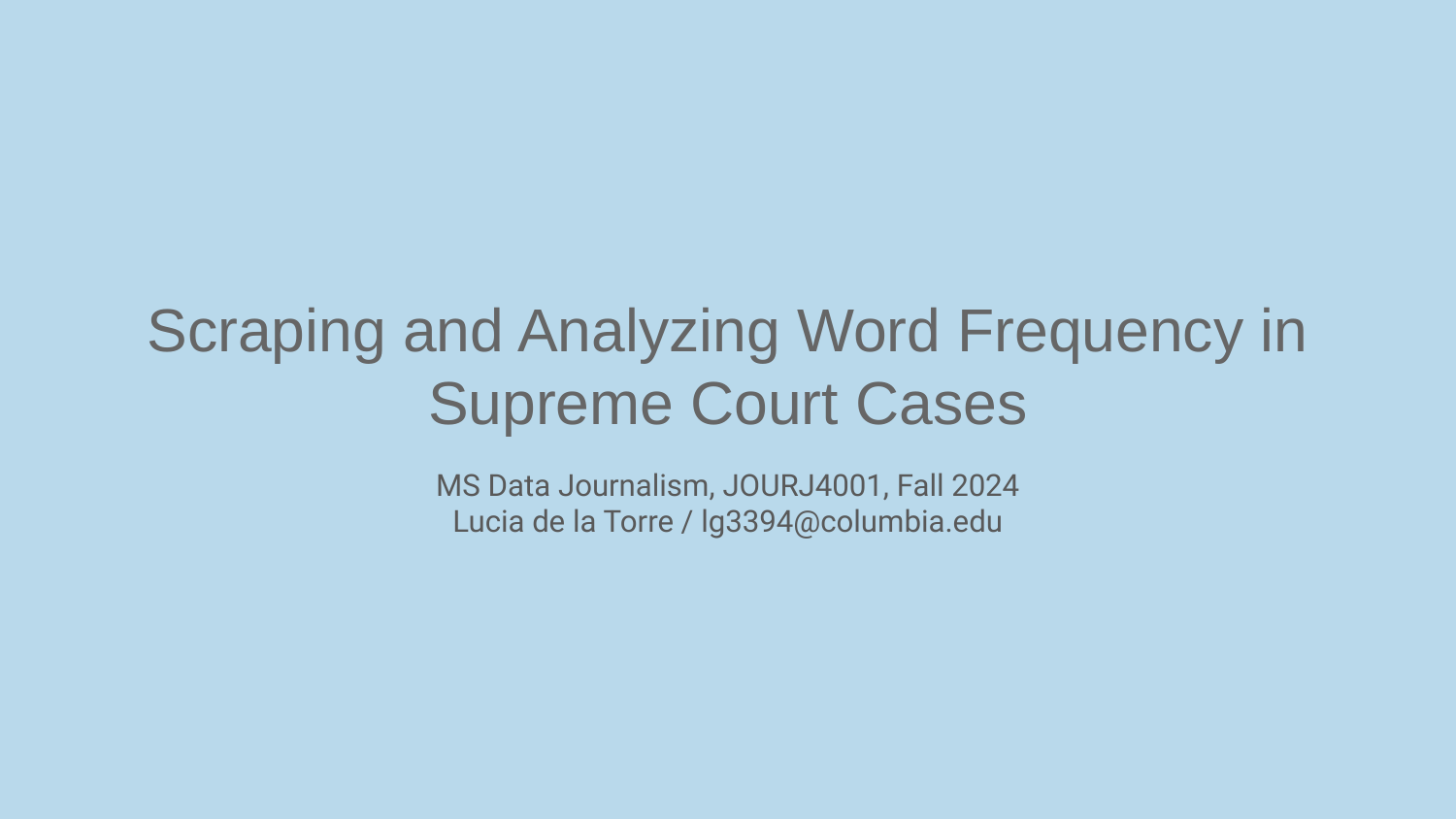

# Scraping and Analyzing Word Frequency in Supreme Court Cases
MS Data Journalism, JOURJ4001, Fall 2024
Lucia de la Torre / lg3394@columbia.edu